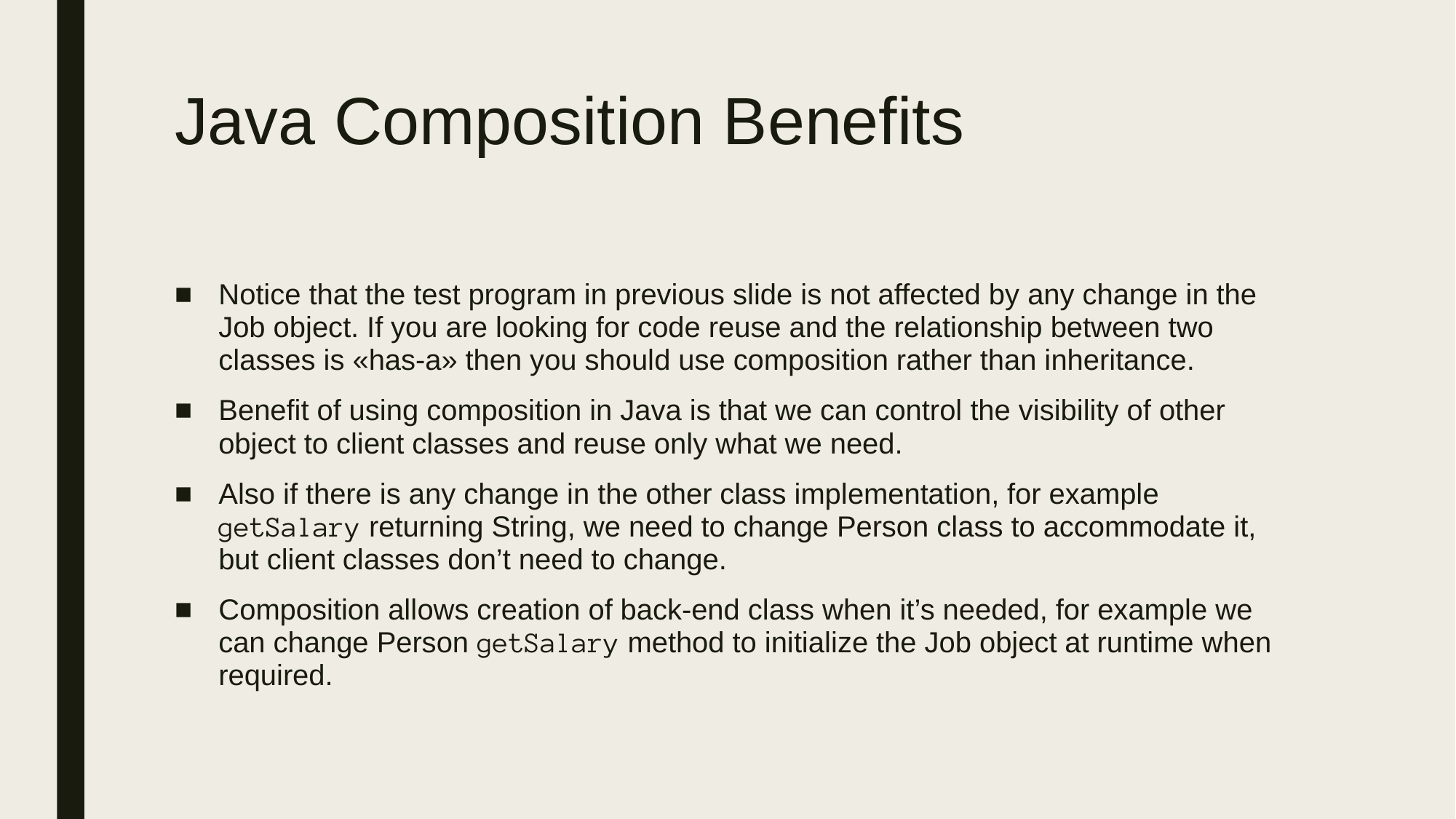

# Java Composition Benefits
Notice that the test program in previous slide is not affected by any change in the Job object. If you are looking for code reuse and the relationship between two classes is «has-a» then you should use composition rather than inheritance.
Benefit of using composition in Java is that we can control the visibility of other object to client classes and reuse only what we need.
Also if there is any change in the other class implementation, for example getSalary returning String, we need to change Person class to accommodate it, but client classes don’t need to change.
Composition allows creation of back-end class when it’s needed, for example we can change Person getSalary method to initialize the Job object at runtime when required.